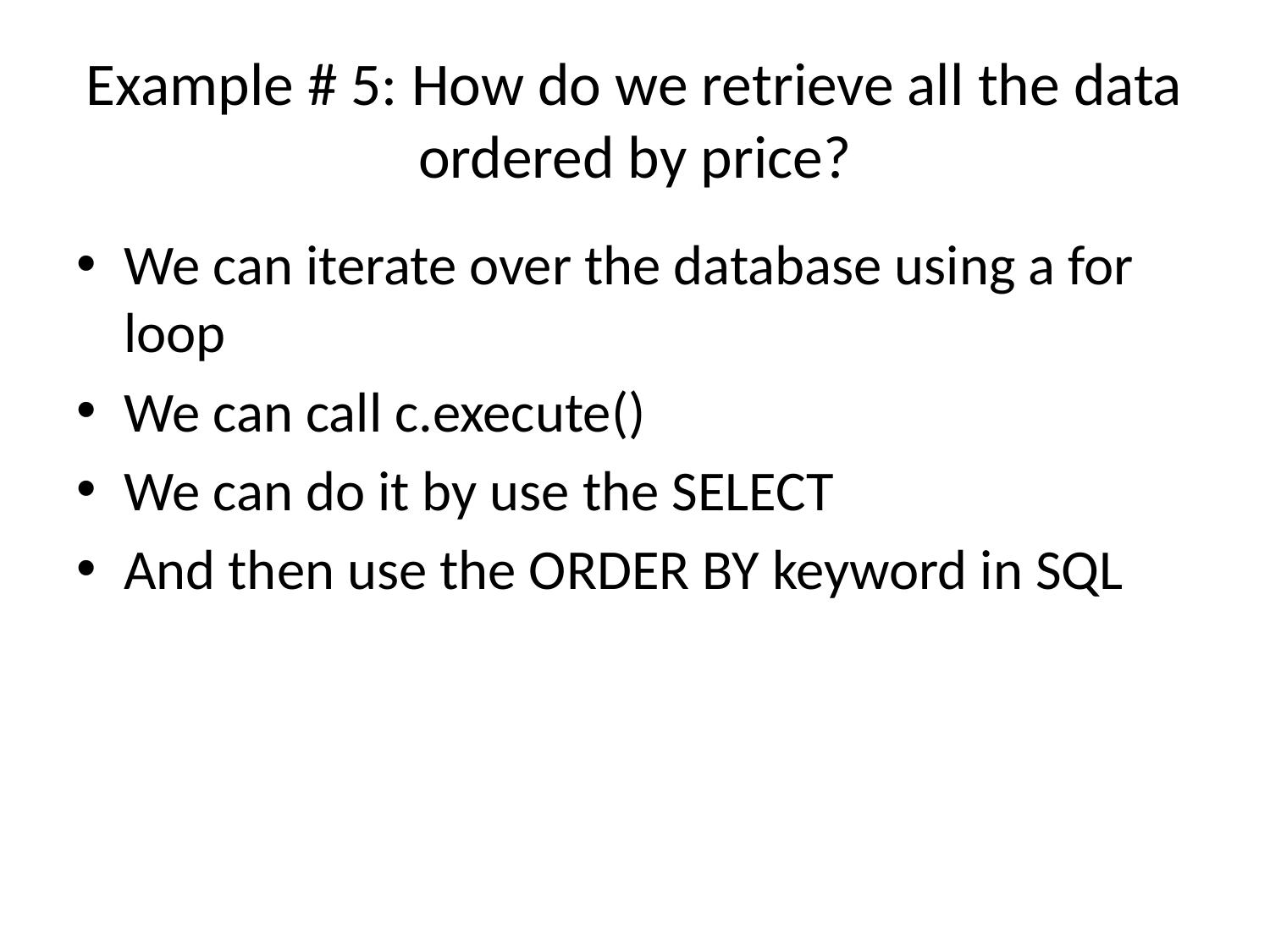

# Example # 5: How do we retrieve all the data ordered by price?
We can iterate over the database using a for loop
We can call c.execute()
We can do it by use the SELECT
And then use the ORDER BY keyword in SQL